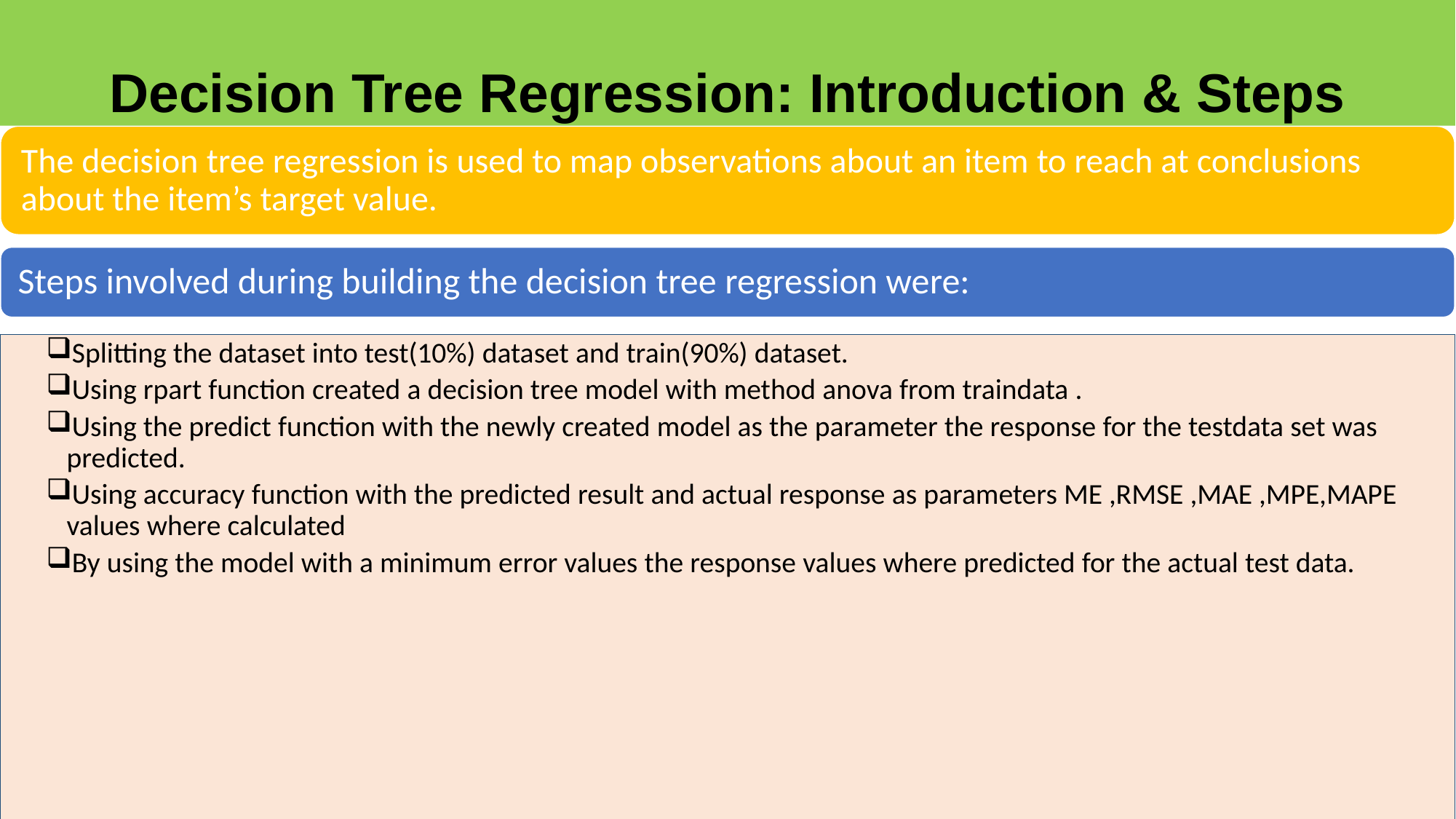

Decision Tree Regression: Introduction & Steps
The decision tree regression is used to map observations about an item to reach at conclusions about the item’s target value.
Steps involved during building the decision tree regression were:
Splitting the dataset into test(10%) dataset and train(90%) dataset.
Using rpart function created a decision tree model with method anova from traindata .
Using the predict function with the newly created model as the parameter the response for the testdata set was predicted.
Using accuracy function with the predicted result and actual response as parameters ME ,RMSE ,MAE ,MPE,MAPE values where calculated
By using the model with a minimum error values the response values where predicted for the actual test data.